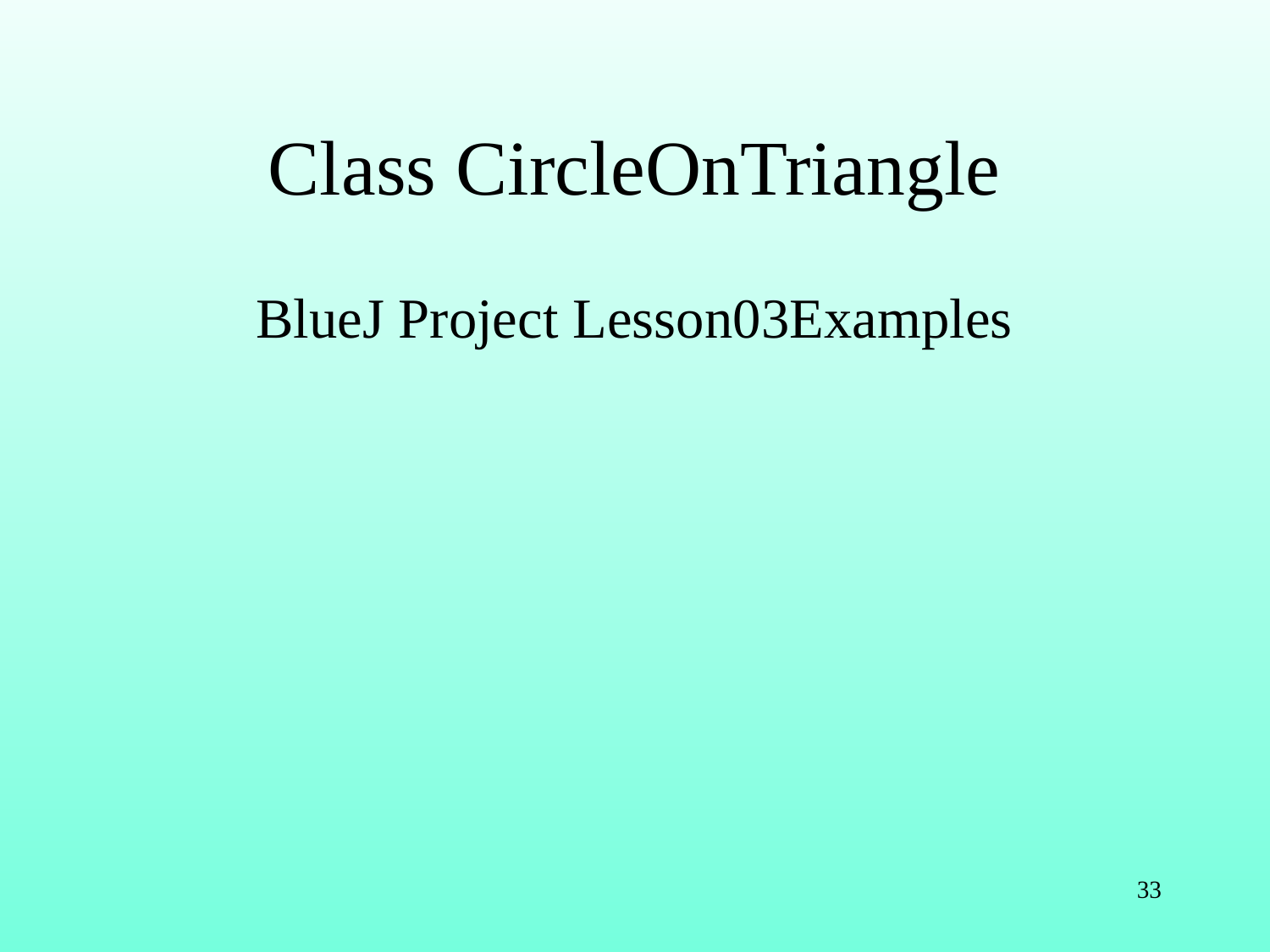

# Class CircleOnTriangle
BlueJ Project Lesson03Examples
33